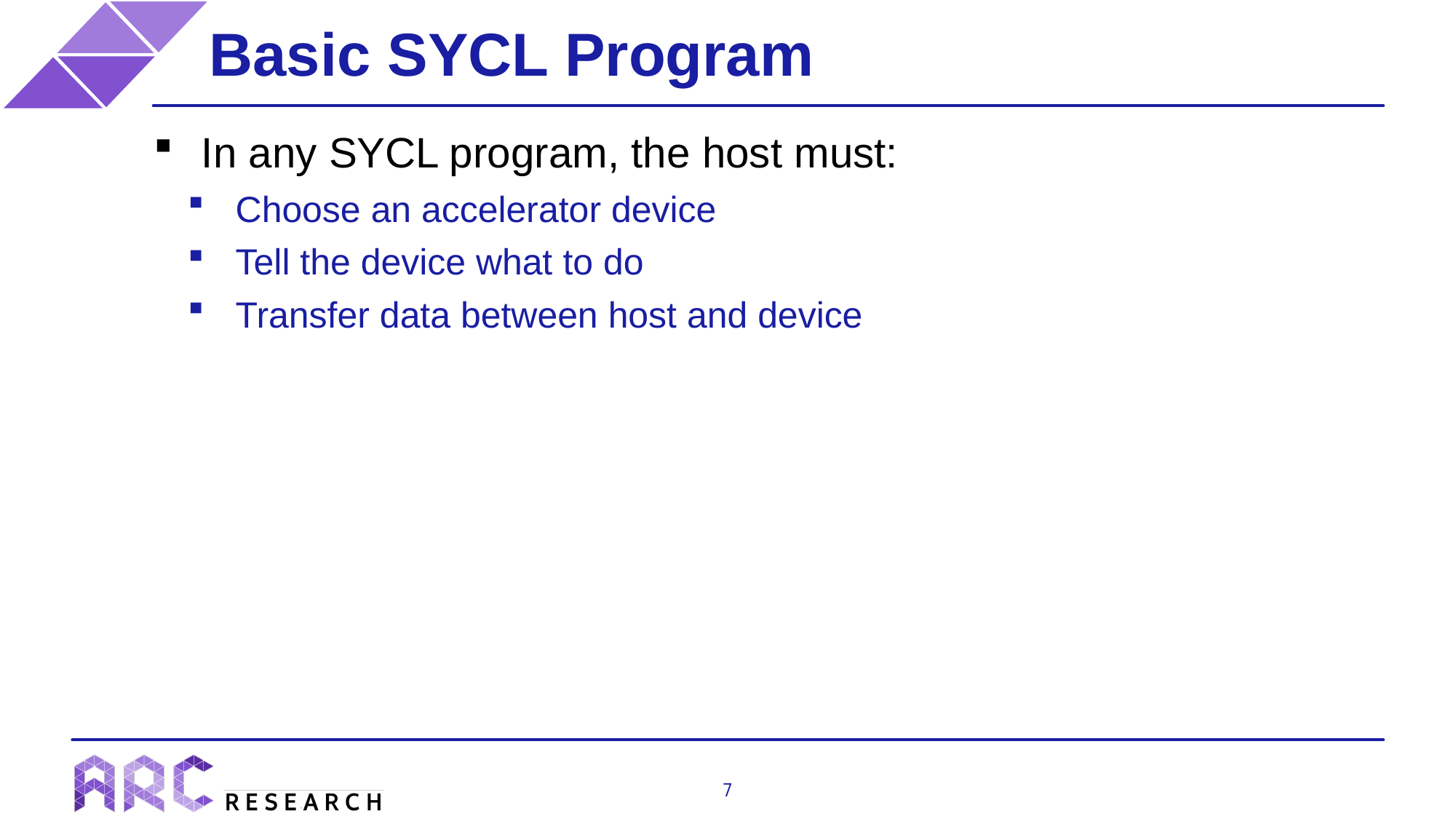

# Basic SYCL Program
In any SYCL program, the host must:
Choose an accelerator device
Tell the device what to do
Transfer data between host and device

7